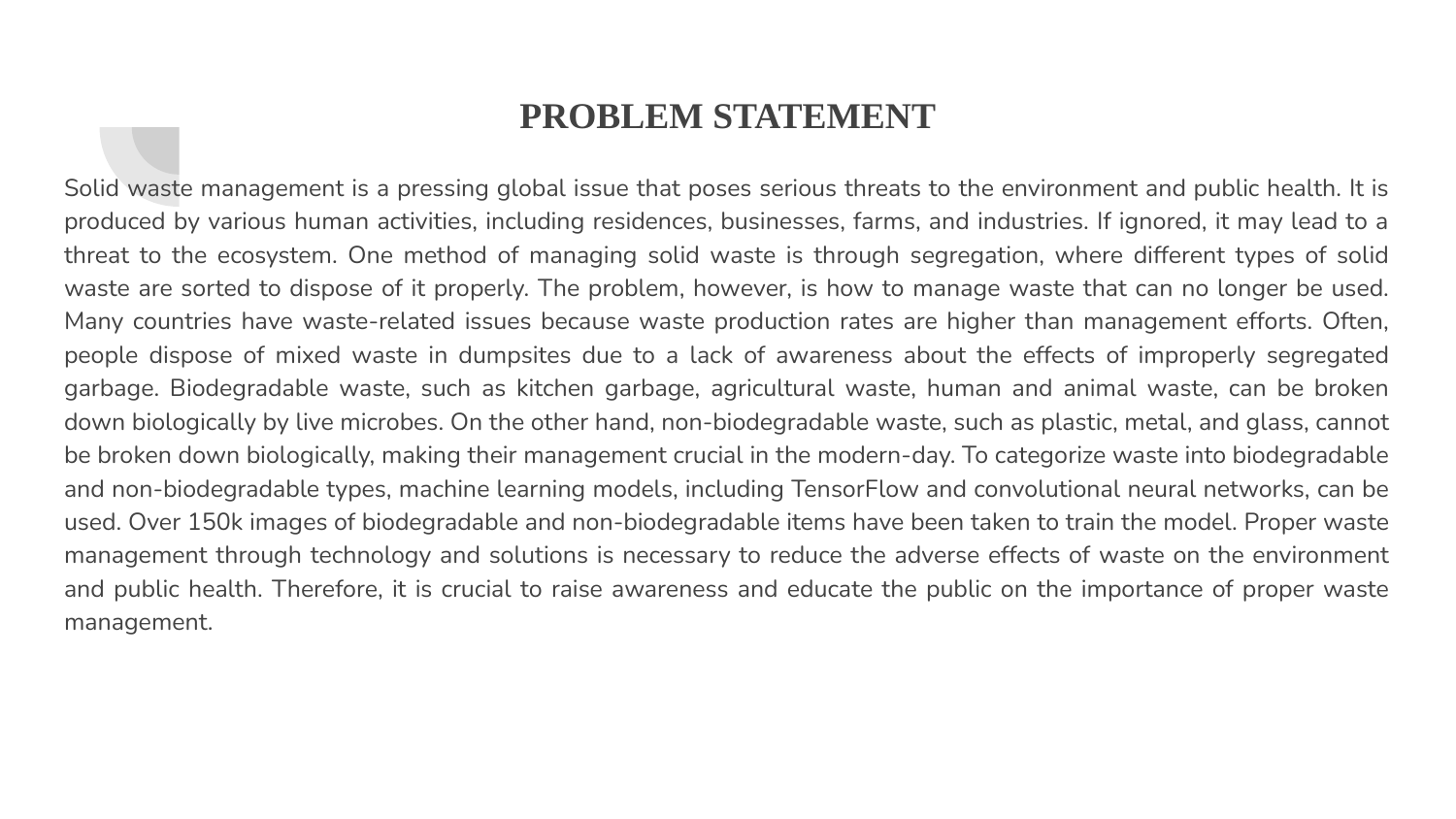

# PROBLEM STATEMENT
Solid waste management is a pressing global issue that poses serious threats to the environment and public health. It is produced by various human activities, including residences, businesses, farms, and industries. If ignored, it may lead to a threat to the ecosystem. One method of managing solid waste is through segregation, where different types of solid waste are sorted to dispose of it properly. The problem, however, is how to manage waste that can no longer be used. Many countries have waste-related issues because waste production rates are higher than management efforts. Often, people dispose of mixed waste in dumpsites due to a lack of awareness about the effects of improperly segregated garbage. Biodegradable waste, such as kitchen garbage, agricultural waste, human and animal waste, can be broken down biologically by live microbes. On the other hand, non-biodegradable waste, such as plastic, metal, and glass, cannot be broken down biologically, making their management crucial in the modern-day. To categorize waste into biodegradable and non-biodegradable types, machine learning models, including TensorFlow and convolutional neural networks, can be used. Over 150k images of biodegradable and non-biodegradable items have been taken to train the model. Proper waste management through technology and solutions is necessary to reduce the adverse effects of waste on the environment and public health. Therefore, it is crucial to raise awareness and educate the public on the importance of proper waste management.